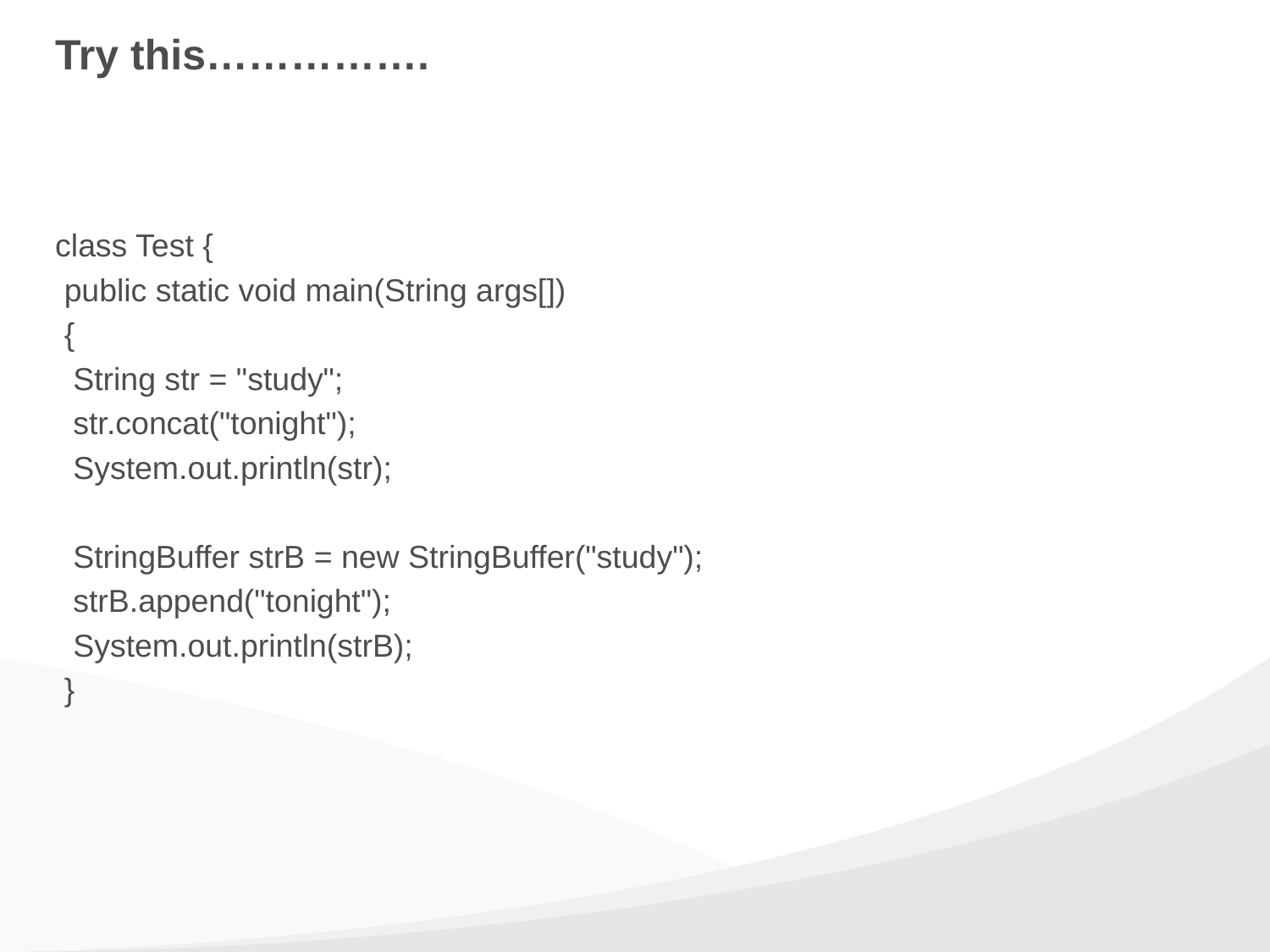

# Try this…………….
class Test {
 public static void main(String args[])
 {
  String str = "study";
  str.concat("tonight");
  System.out.println(str);

  StringBuffer strB = new StringBuffer("study");
  strB.append("tonight");
  System.out.println(strB);
 }